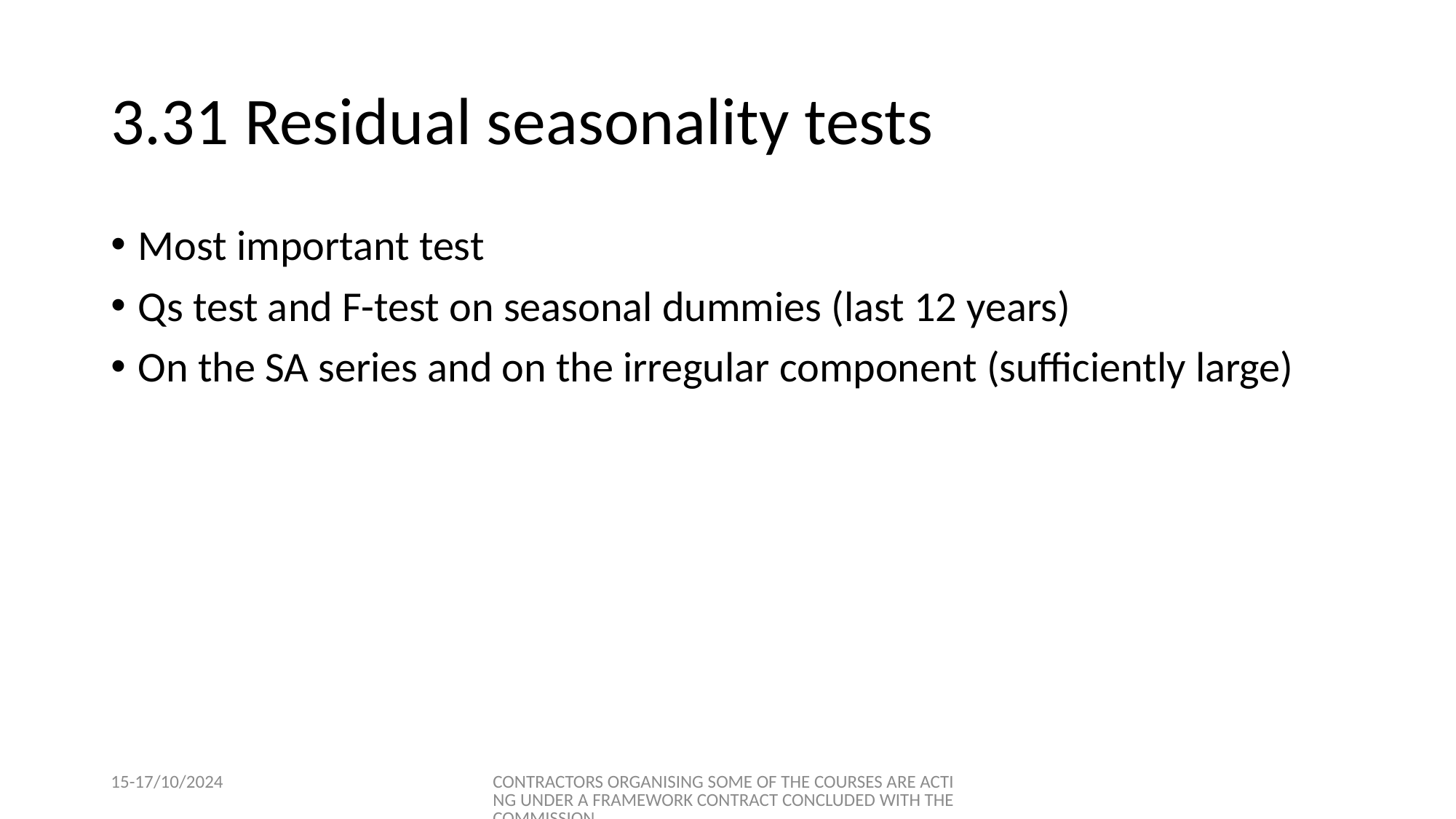

# 3.31 Residual seasonality tests
Most important test
Qs test and F-test on seasonal dummies (last 12 years)
On the SA series and on the irregular component (sufficiently large)

15-17/10/2024
CONTRACTORS ORGANISING SOME OF THE COURSES ARE ACTING UNDER A FRAMEWORK CONTRACT CONCLUDED WITH THE COMMISSION